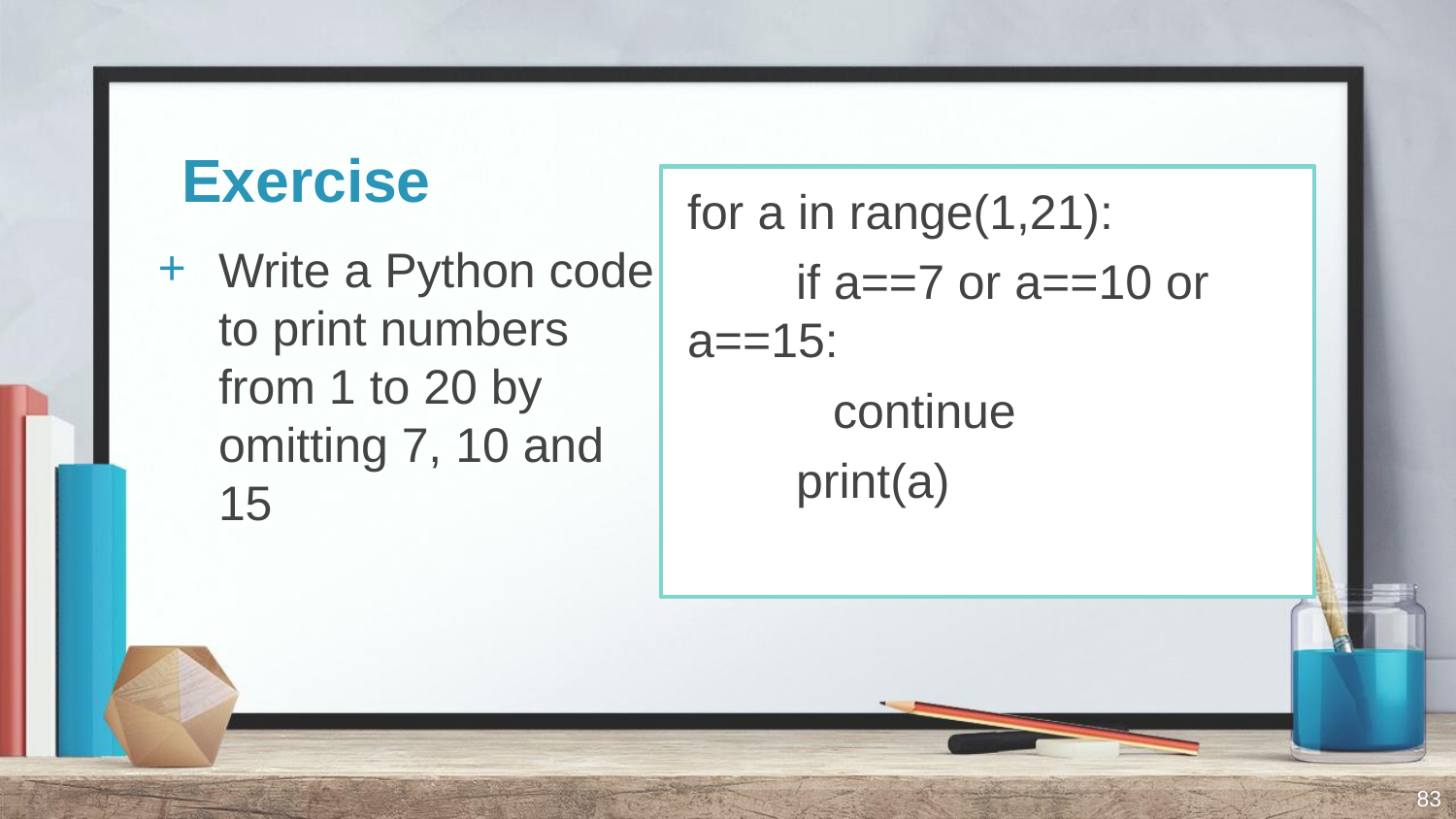

# Exercise
for a in range(1,21):
        if a==7 or a==10 or a==15:
	continue
        print(a)
Write a Python code to print numbers from 1 to 20 by omitting 7, 10 and 15
83